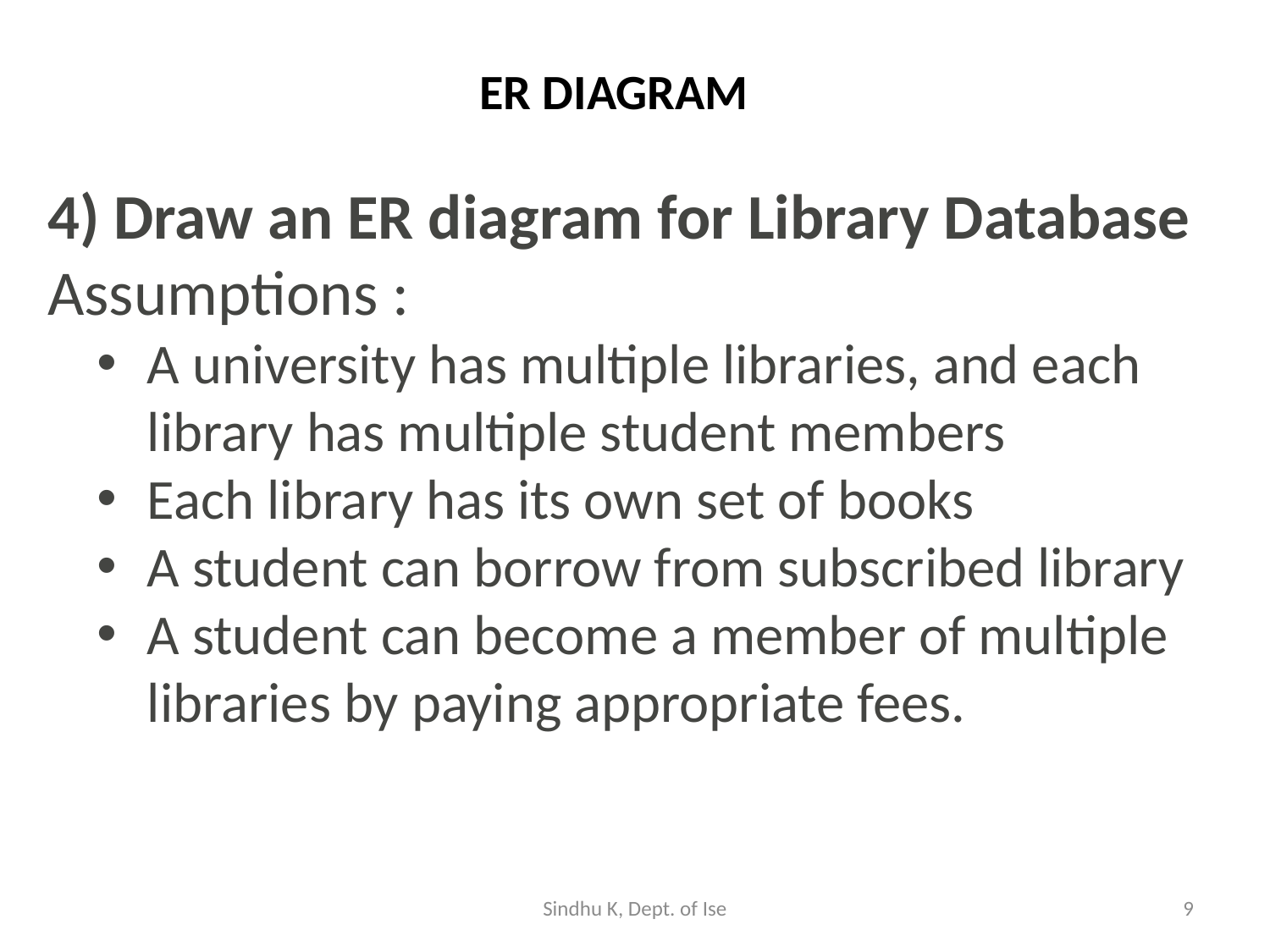

# ER DIAGRAM
4) Draw an ER diagram for Library Database
Assumptions :
A university has multiple libraries, and each library has multiple student members
Each library has its own set of books
A student can borrow from subscribed library
A student can become a member of multiple libraries by paying appropriate fees.

Sindhu K, Dept. of Ise
9